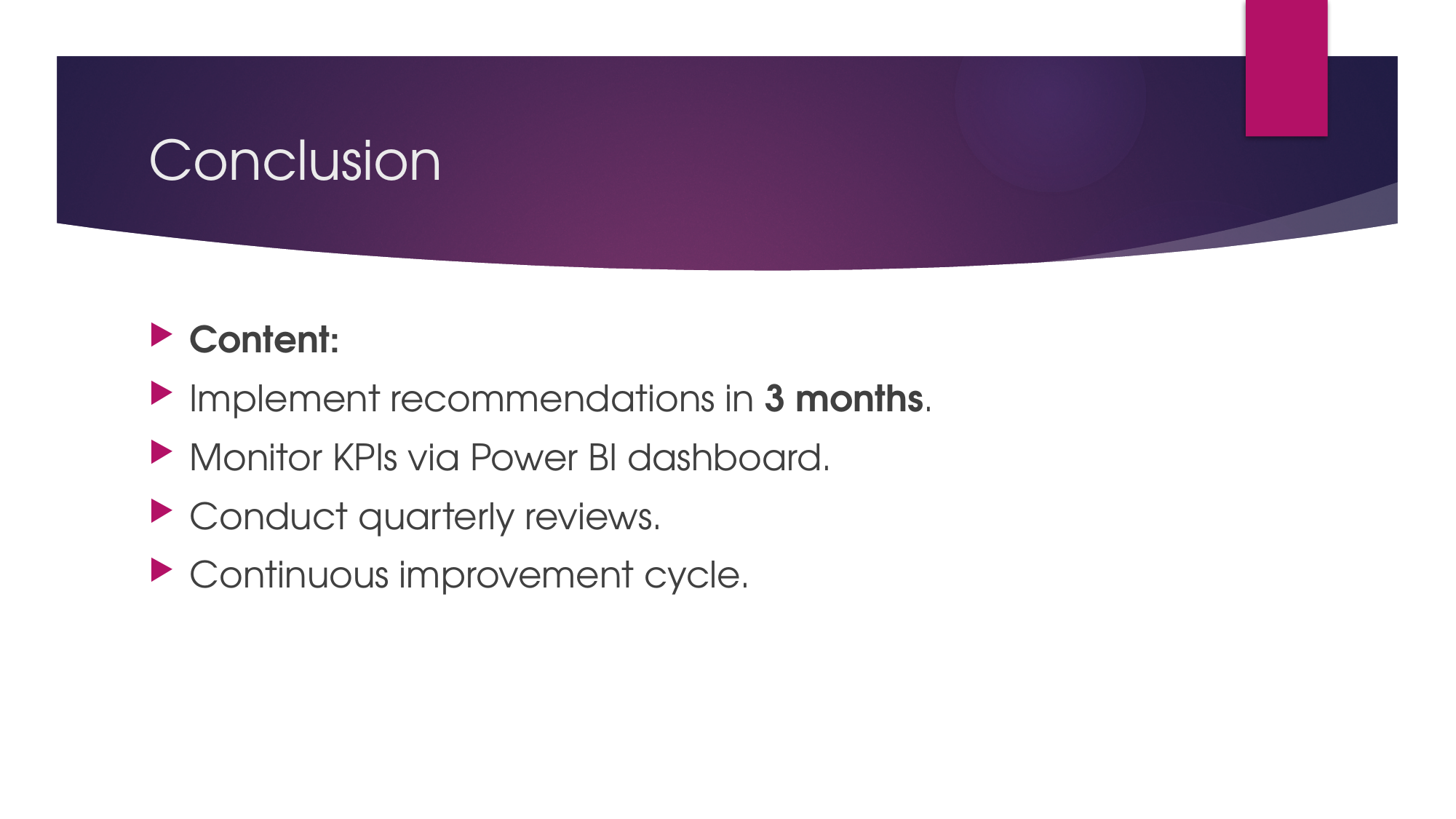

# Conclusion
Content:
Implement recommendations in 3 months.
Monitor KPIs via Power BI dashboard.
Conduct quarterly reviews.
Continuous improvement cycle.